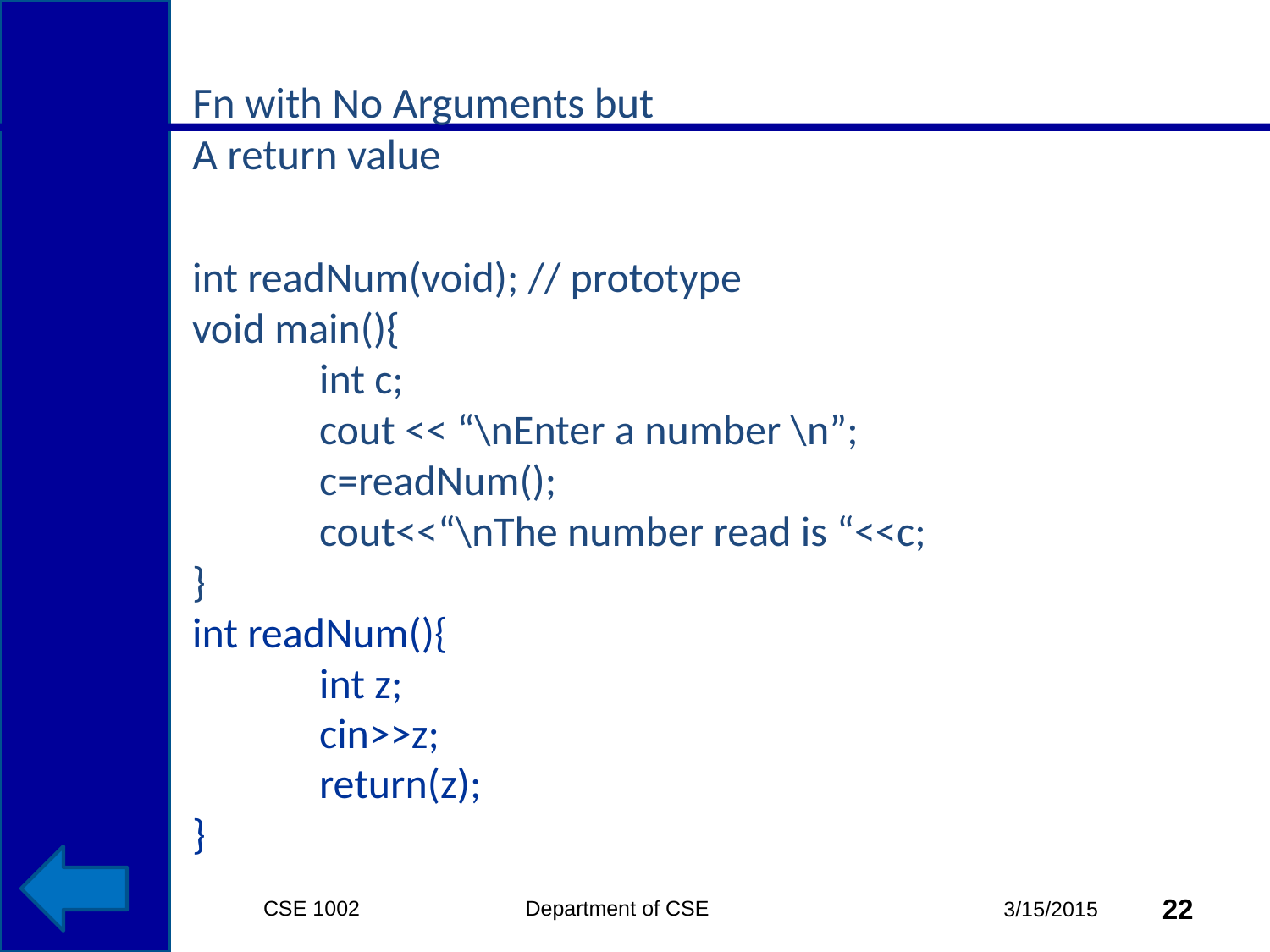

# Fn with No Arguments but A return value
int readNum(void); // prototype
void main(){
	int c;
  	cout << “\nEnter a number \n”;
  	c=readNum();
   	cout<<“\nThe number read is “<<c;
}
int readNum(){
	int z;
	cin>>z;
	return(z);
}

CSE 1002                            Department of CSE
22
3/15/2015